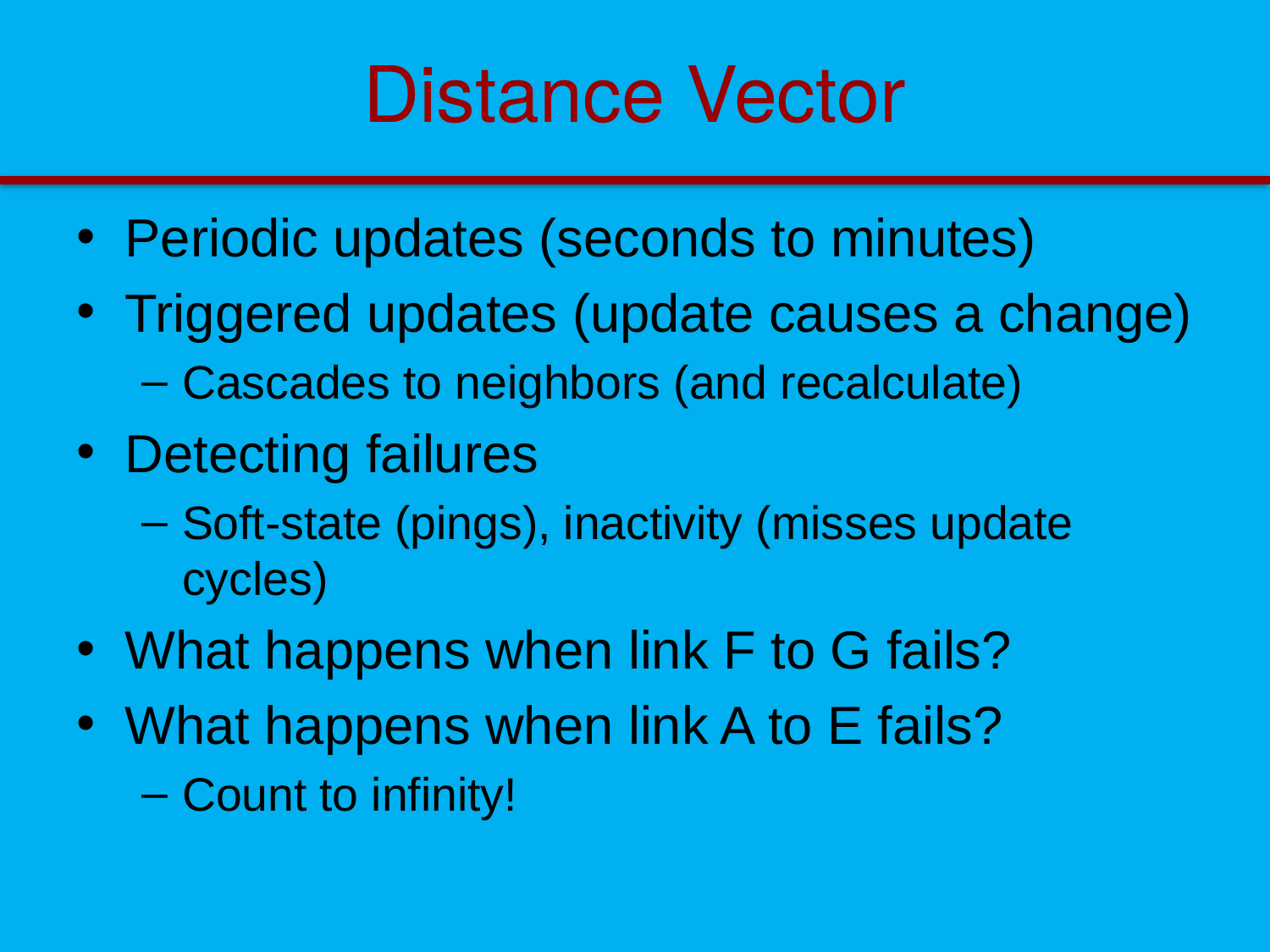

# Distance Vector
Periodic updates (seconds to minutes)
Triggered updates (update causes a change)
Cascades to neighbors (and recalculate)
Detecting failures
Soft-state (pings), inactivity (misses update cycles)
What happens when link F to G fails?
What happens when link A to E fails?
Count to infinity!